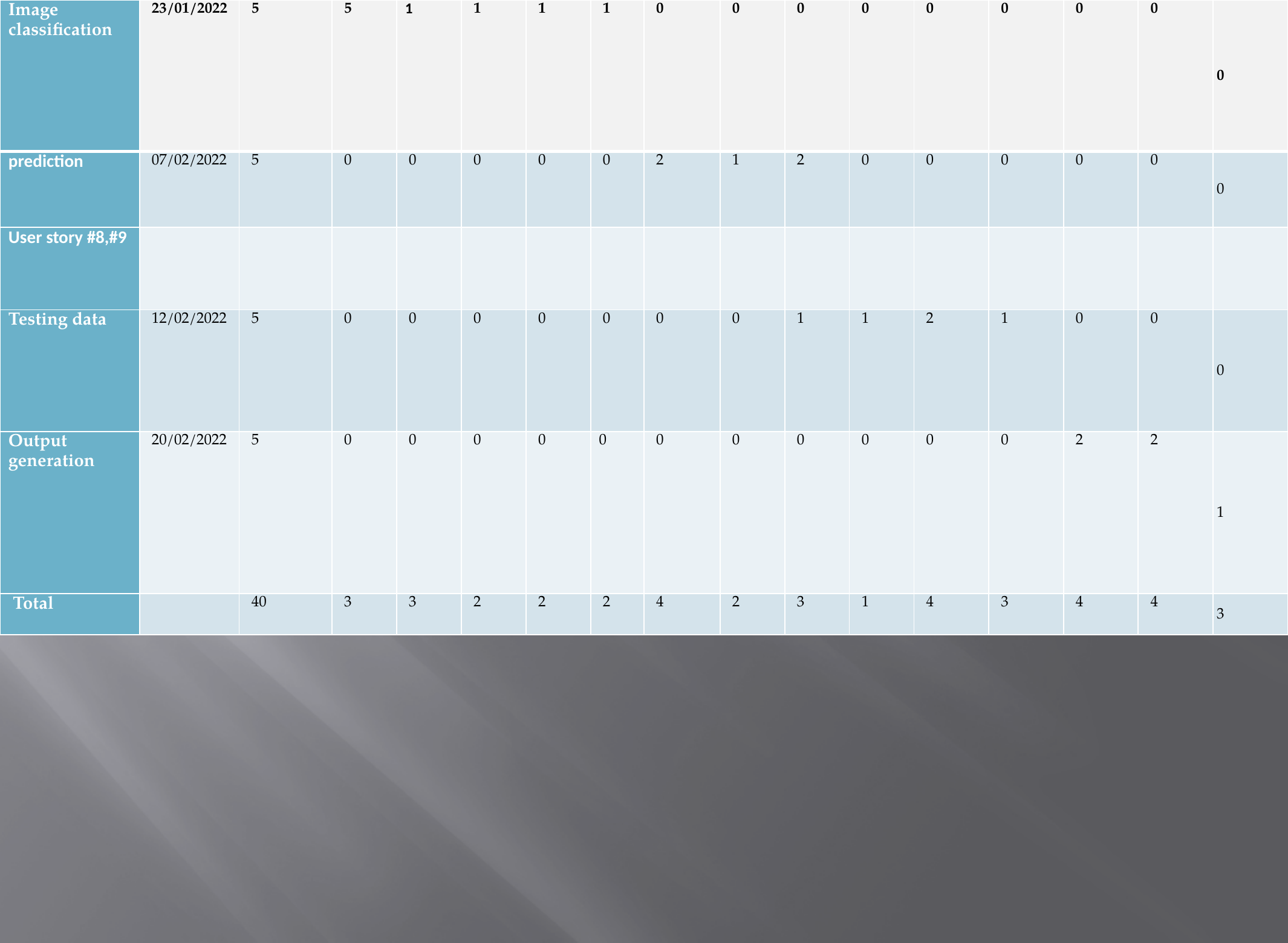

| Image classification | 23/01/2022 | 5 | 5 | 1 | 1 | 1 | 1 | 0 | 0 | 0 | 0 | 0 | 0 | 0 | 0 | 0 |
| --- | --- | --- | --- | --- | --- | --- | --- | --- | --- | --- | --- | --- | --- | --- | --- | --- |
| prediction | 07/02/2022 | 5 | 0 | 0 | 0 | 0 | 0 | 2 | 1 | 2 | 0 | 0 | 0 | 0 | 0 | 0 |
| User story #8,#9 |  |  |  |  |  |  |  |  |  |  |  |  |  |  |  |  |
| Testing data | 12/02/2022 | 5 | 0 | 0 | 0 | 0 | 0 | 0 | 0 | 1 | 1 | 2 | 1 | 0 | 0 | 0 |
| Output generation | 20/02/2022 | 5 | 0 | 0 | 0 | 0 | 0 | 0 | 0 | 0 | 0 | 0 | 0 | 2 | 2 | 1 |
| Total |  | 40 | 3 | 3 | 2 | 2 | 2 | 4 | 2 | 3 | 1 | 4 | 3 | 4 | 4 | 3 |
#